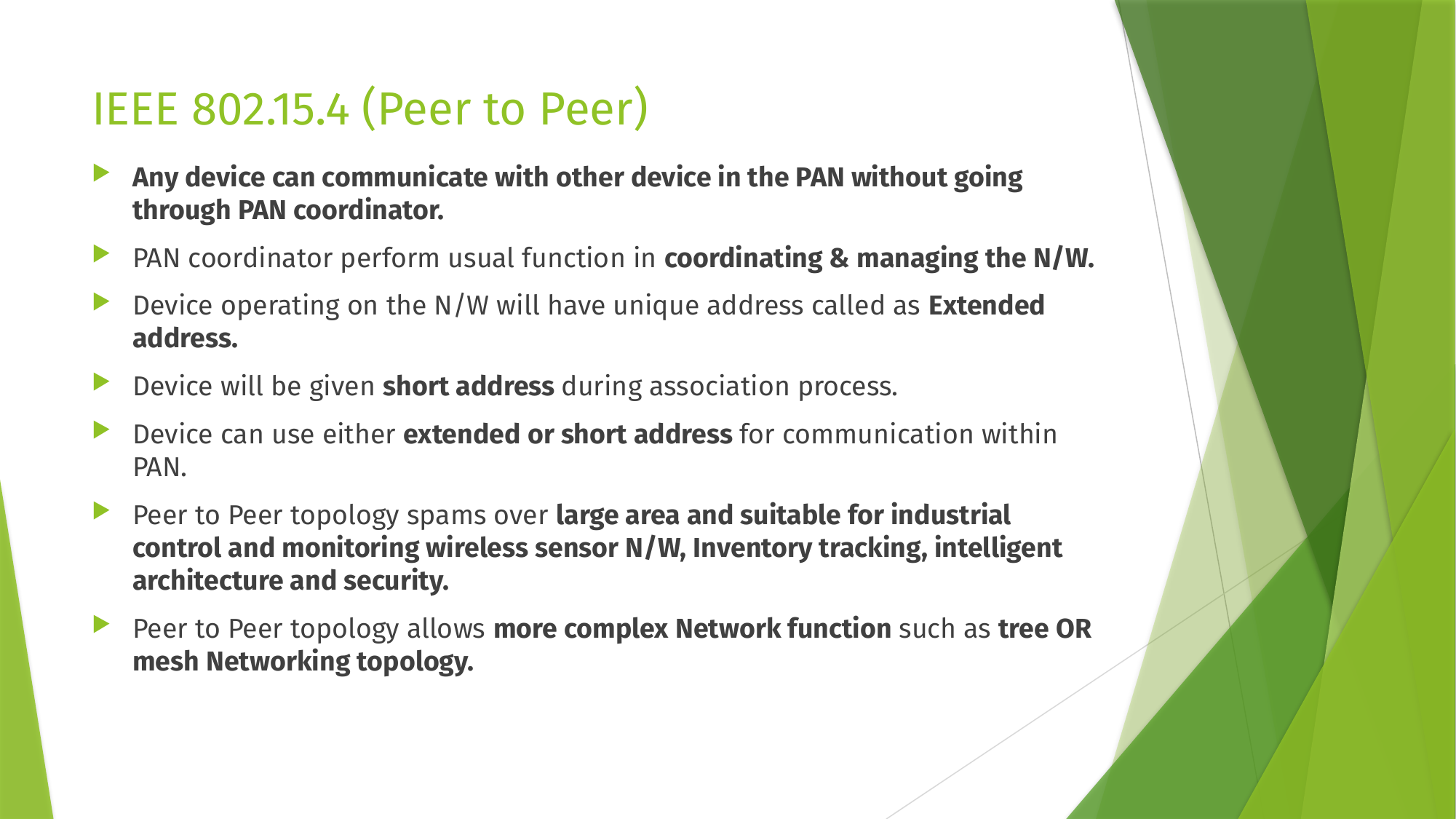

# IEEE 802.15.4 (Peer to Peer)
Any device can communicate with other device in the PAN without going through PAN coordinator.
PAN coordinator perform usual function in coordinating & managing the N/W.
Device operating on the N/W will have unique address called as Extended address.
Device will be given short address during association process.
Device can use either extended or short address for communication within PAN.
Peer to Peer topology spams over large area and suitable for industrial control and monitoring wireless sensor N/W, Inventory tracking, intelligent architecture and security.
Peer to Peer topology allows more complex Network function such as tree OR mesh Networking topology.